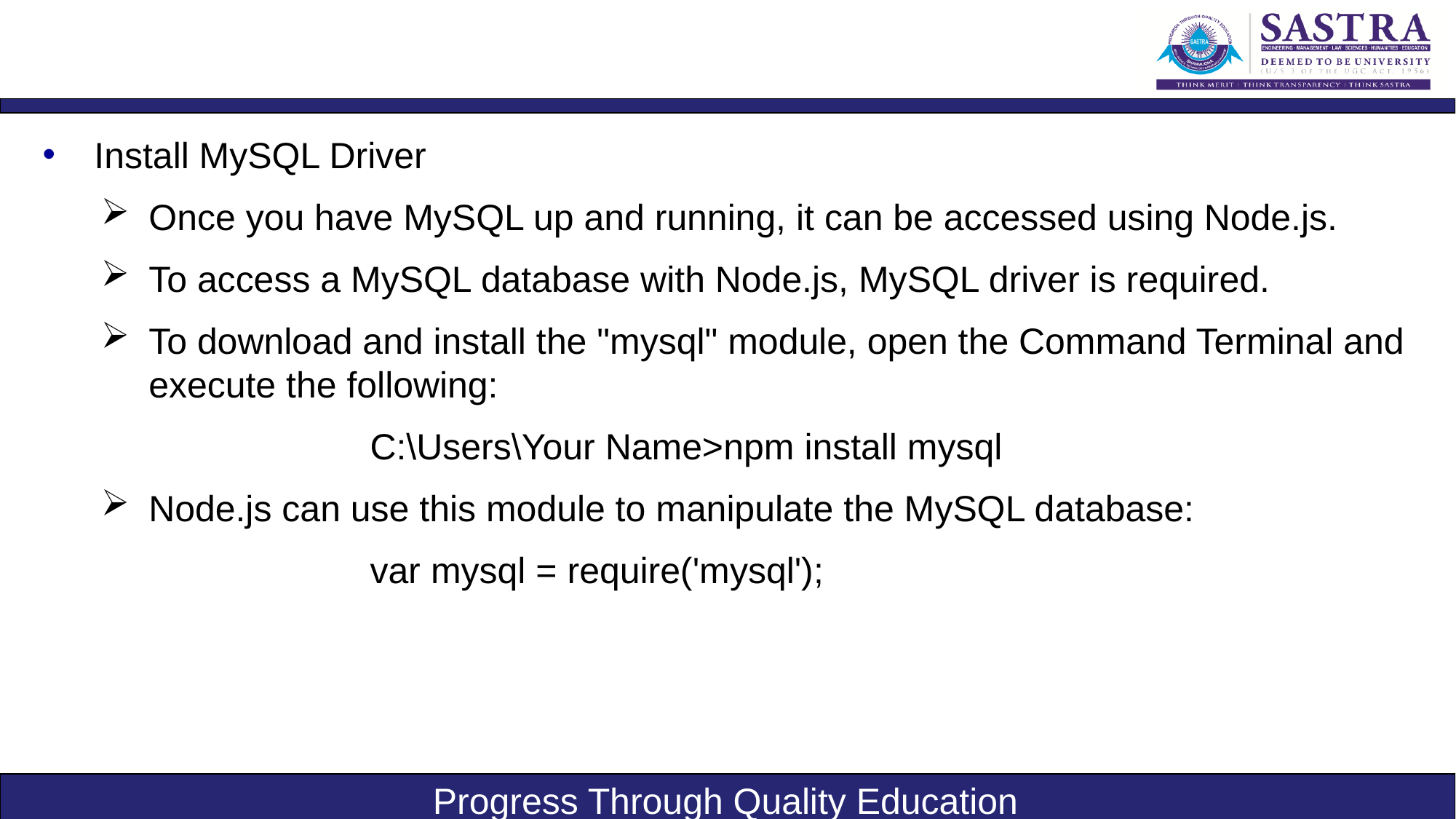

#
Install MySQL Driver
Once you have MySQL up and running, it can be accessed using Node.js.
To access a MySQL database with Node.js, MySQL driver is required.
To download and install the "mysql" module, open the Command Terminal and execute the following:
			C:\Users\Your Name>npm install mysql
Node.js can use this module to manipulate the MySQL database:
			var mysql = require('mysql');